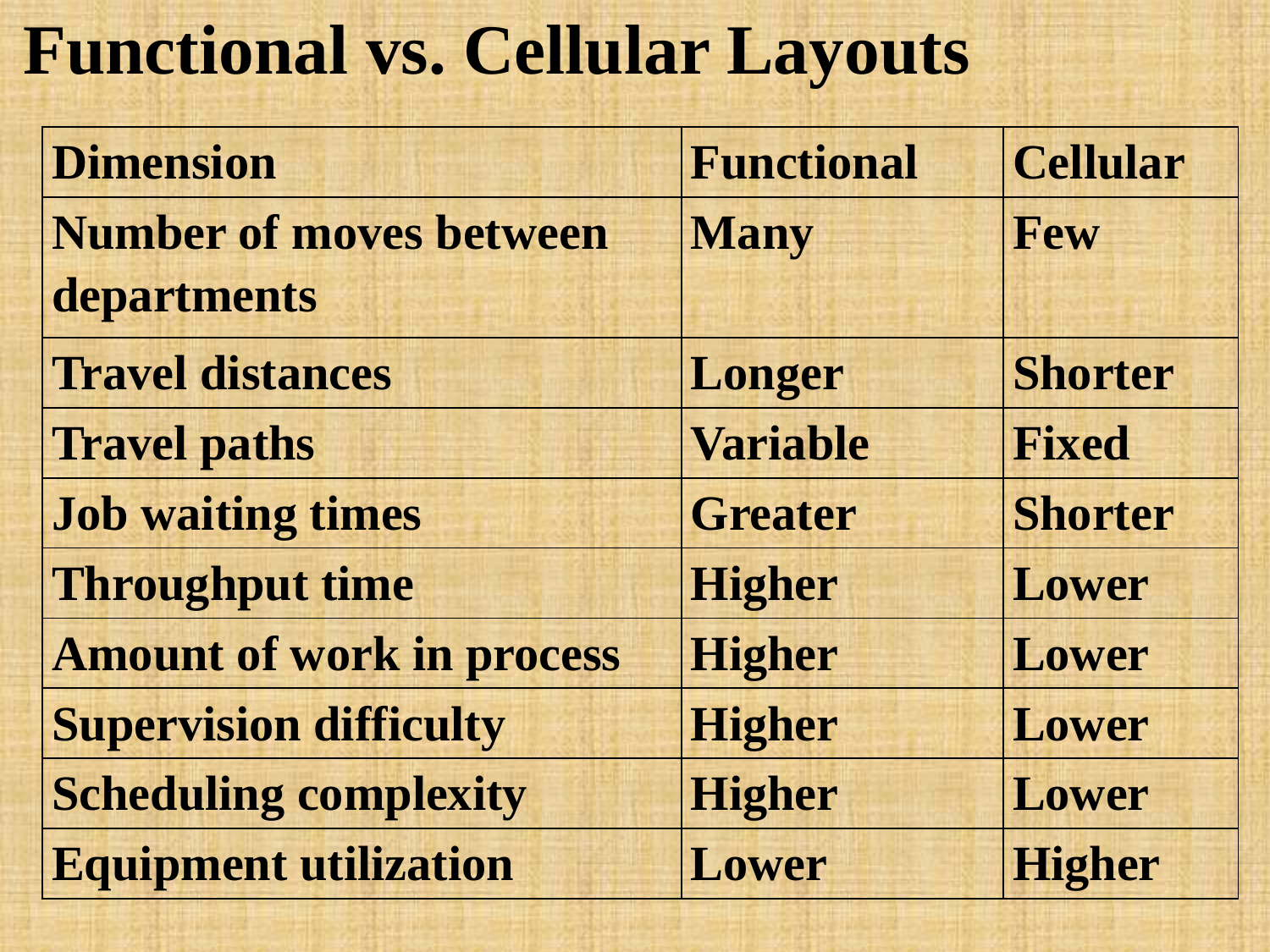

Functional vs. Cellular Layouts
| Dimension | Functional | Cellular |
| --- | --- | --- |
| Number of moves between departments | Many | Few |
| Travel distances | Longer | Shorter |
| Travel paths | Variable | Fixed |
| Job waiting times | Greater | Shorter |
| Throughput time | Higher | Lower |
| Amount of work in process | Higher | Lower |
| Supervision difficulty | Higher | Lower |
| Scheduling complexity | Higher | Lower |
| Equipment utilization | Lower | Higher |